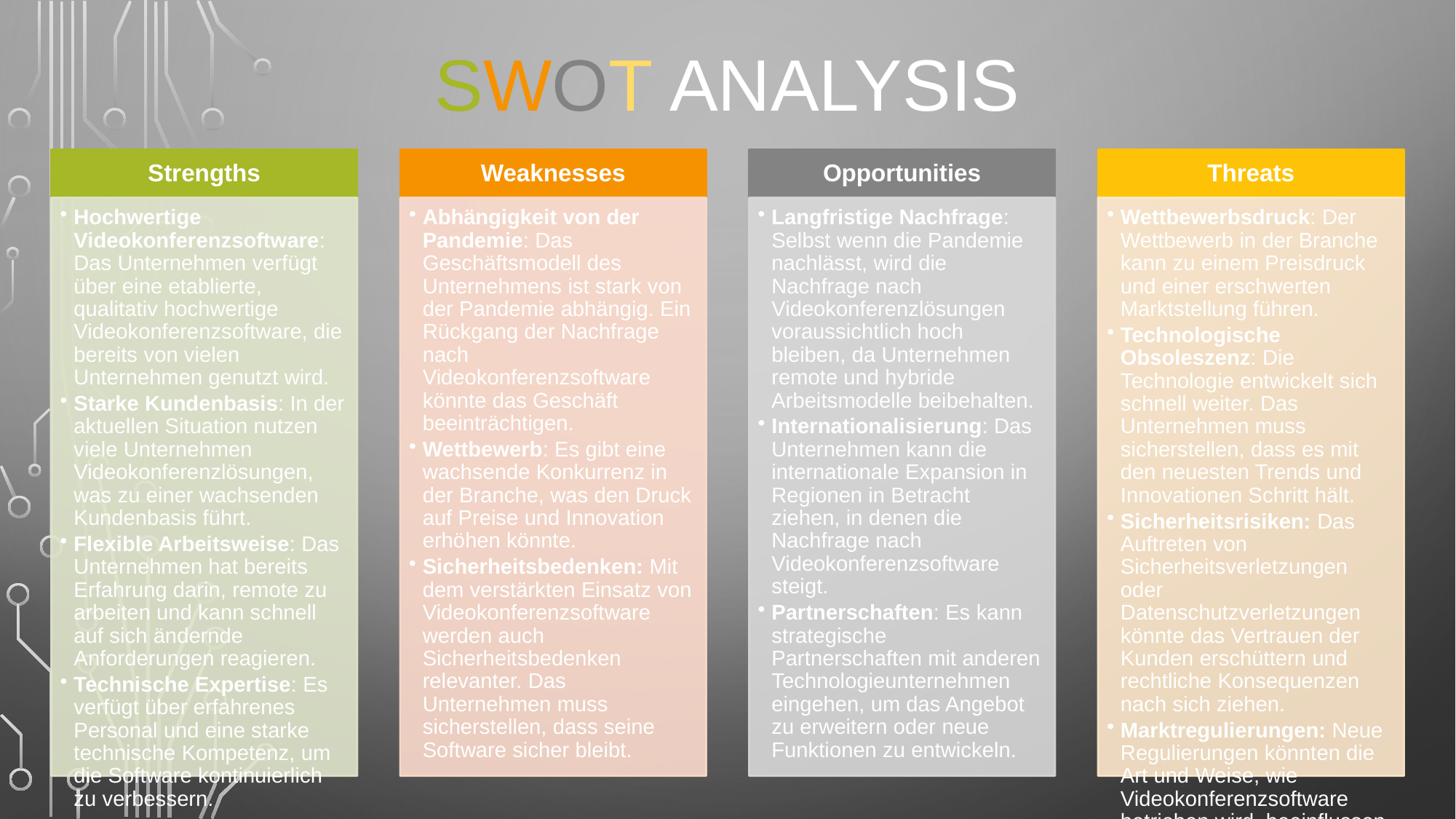

# SWOT Analysis
Strengths
Hochwertige Videokonferenzsoftware: Das Unternehmen verfügt über eine etablierte, qualitativ hochwertige Videokonferenzsoftware, die bereits von vielen Unternehmen genutzt wird.
Starke Kundenbasis: In der aktuellen Situation nutzen viele Unternehmen Videokonferenzlösungen, was zu einer wachsenden Kundenbasis führt.
Flexible Arbeitsweise: Das Unternehmen hat bereits Erfahrung darin, remote zu arbeiten und kann schnell auf sich ändernde Anforderungen reagieren.
Technische Expertise: Es verfügt über erfahrenes Personal und eine starke technische Kompetenz, um die Software kontinuierlich zu verbessern.
Weaknesses
Abhängigkeit von der Pandemie: Das Geschäftsmodell des Unternehmens ist stark von der Pandemie abhängig. Ein Rückgang der Nachfrage nach Videokonferenzsoftware könnte das Geschäft beeinträchtigen.
Wettbewerb: Es gibt eine wachsende Konkurrenz in der Branche, was den Druck auf Preise und Innovation erhöhen könnte.
Sicherheitsbedenken: Mit dem verstärkten Einsatz von Videokonferenzsoftware werden auch Sicherheitsbedenken relevanter. Das Unternehmen muss sicherstellen, dass seine Software sicher bleibt.
Opportunities
Langfristige Nachfrage: Selbst wenn die Pandemie nachlässt, wird die Nachfrage nach Videokonferenzlösungen voraussichtlich hoch bleiben, da Unternehmen remote und hybride Arbeitsmodelle beibehalten.
Internationalisierung: Das Unternehmen kann die internationale Expansion in Regionen in Betracht ziehen, in denen die Nachfrage nach Videokonferenzsoftware steigt.
Partnerschaften: Es kann strategische Partnerschaften mit anderen Technologieunternehmen eingehen, um das Angebot zu erweitern oder neue Funktionen zu entwickeln.
Threats
Wettbewerbsdruck: Der Wettbewerb in der Branche kann zu einem Preisdruck und einer erschwerten Marktstellung führen.
Technologische Obsoleszenz: Die Technologie entwickelt sich schnell weiter. Das Unternehmen muss sicherstellen, dass es mit den neuesten Trends und Innovationen Schritt hält.
Sicherheitsrisiken: Das Auftreten von Sicherheitsverletzungen oder Datenschutzverletzungen könnte das Vertrauen der Kunden erschüttern und rechtliche Konsequenzen nach sich ziehen.
Marktregulierungen: Neue Regulierungen könnten die Art und Weise, wie Videokonferenzsoftware betrieben wird, beeinflussen und zusätzliche Anforderungen an Datenschutz und Sicherheit stellen.